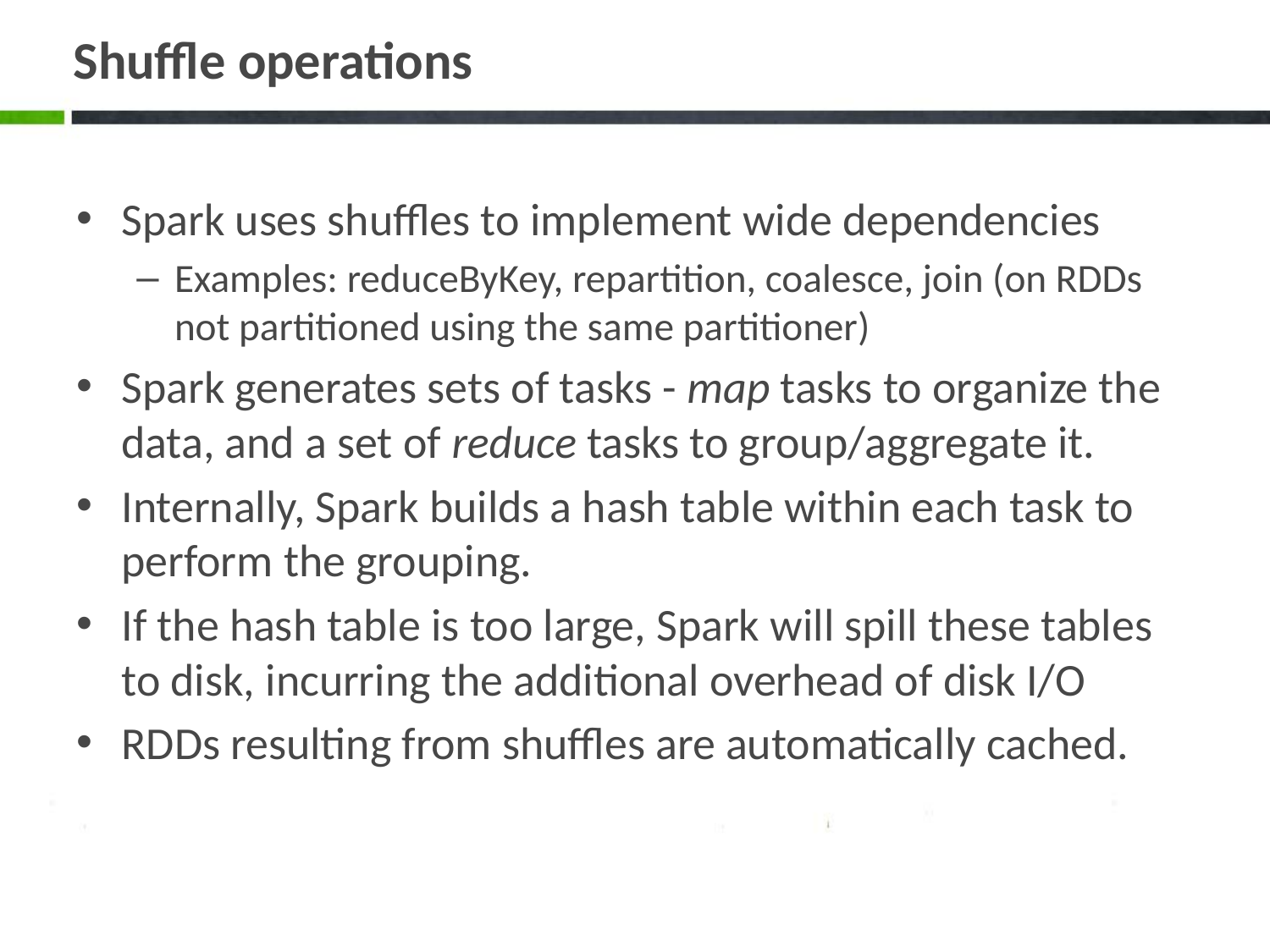

# Shuffle operations
Spark uses shuffles to implement wide dependencies
Examples: reduceByKey, repartition, coalesce, join (on RDDs not partitioned using the same partitioner)
Spark generates sets of tasks - map tasks to organize the data, and a set of reduce tasks to group/aggregate it.
Internally, Spark builds a hash table within each task to perform the grouping.
If the hash table is too large, Spark will spill these tables to disk, incurring the additional overhead of disk I/O
RDDs resulting from shuffles are automatically cached.